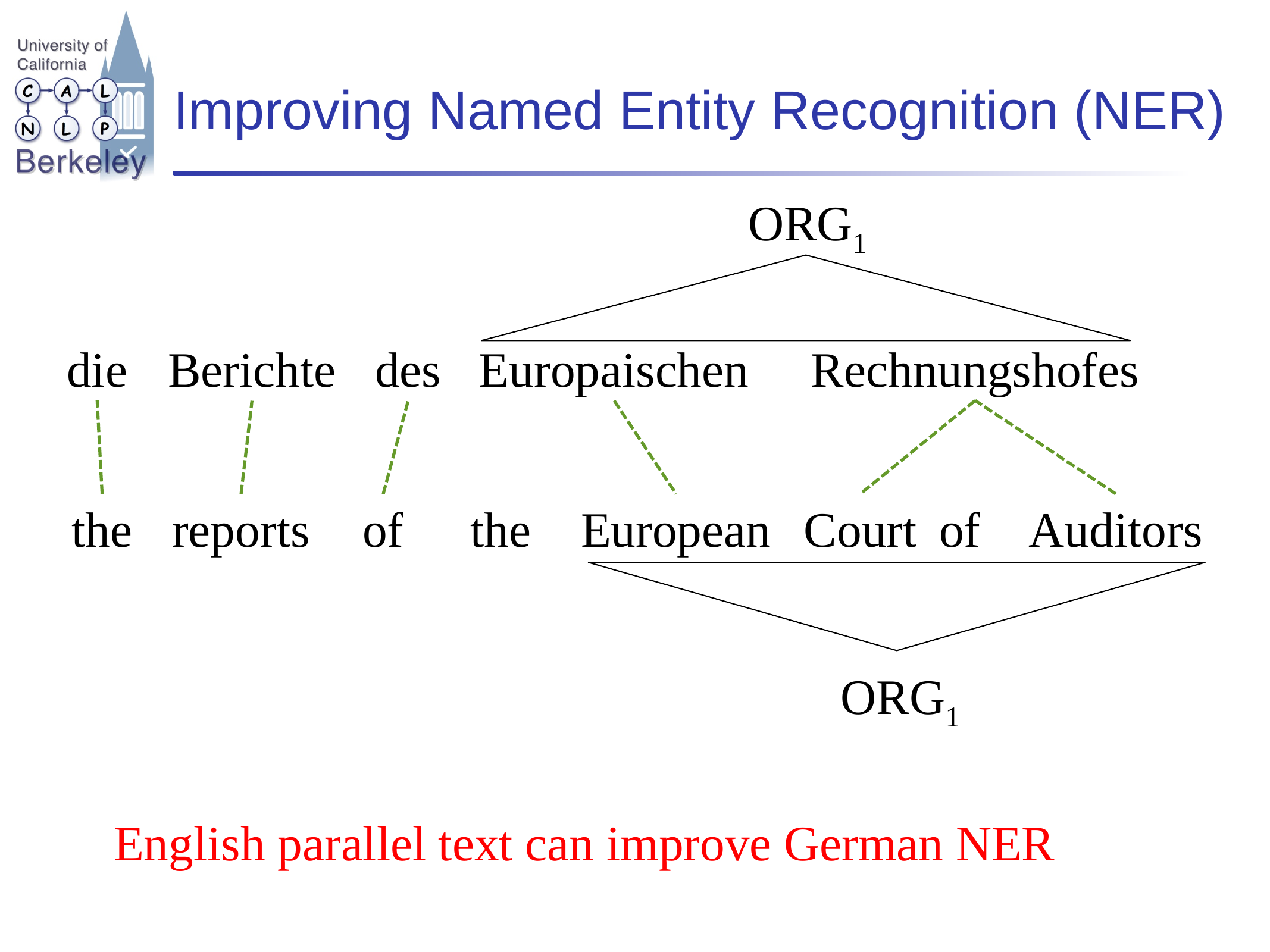

# Improving Named Entity Recognition (NER)
ORG1

die
Rechnungshofes
Berichte
des
Europaischen
European
Court
of
Auditors
the
reports
of
the

ORG1
English parallel text can improve German NER